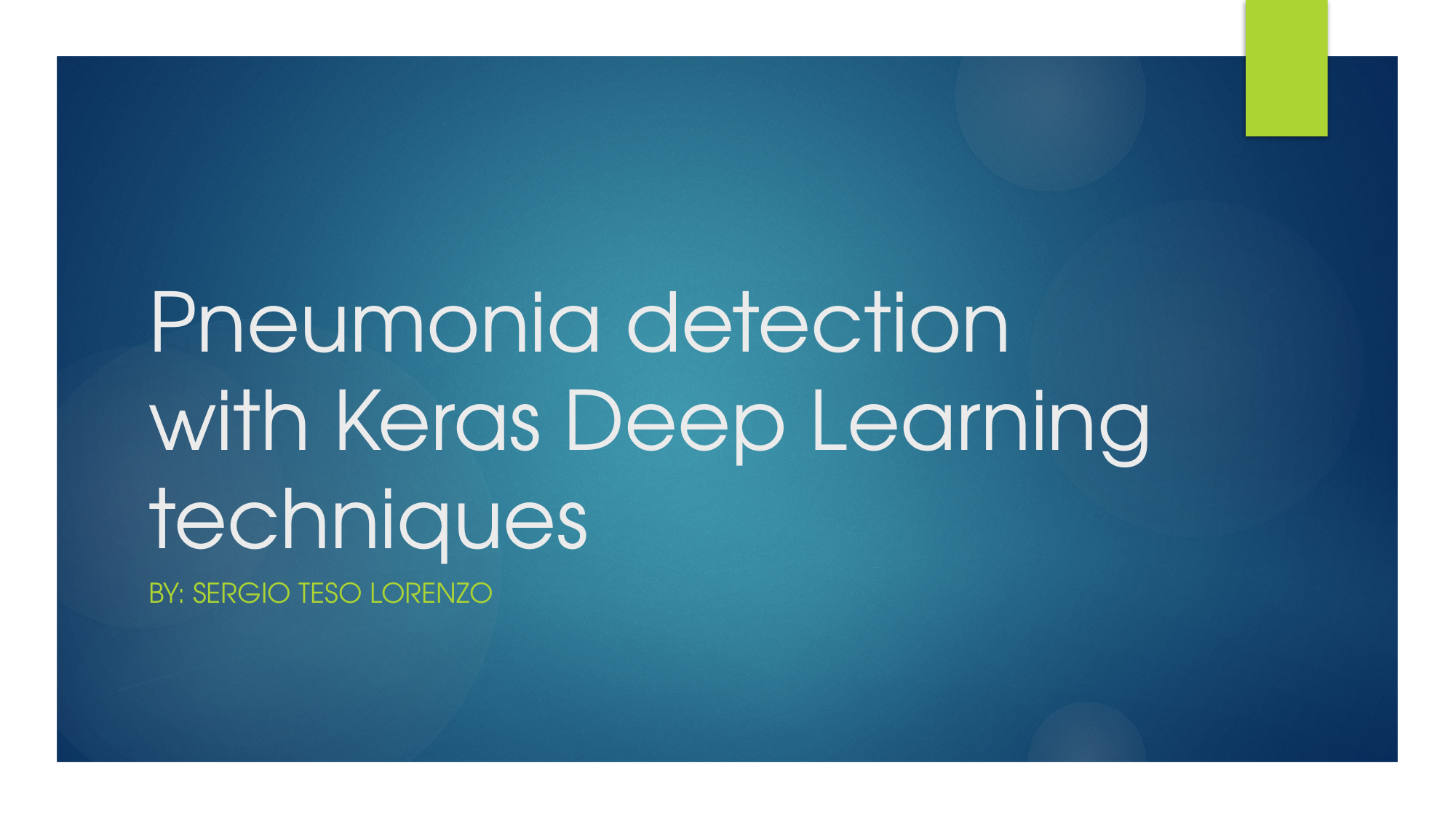

# Pneumonia detection with Keras Deep Learning techniques
By: Sergio teso lorenzo